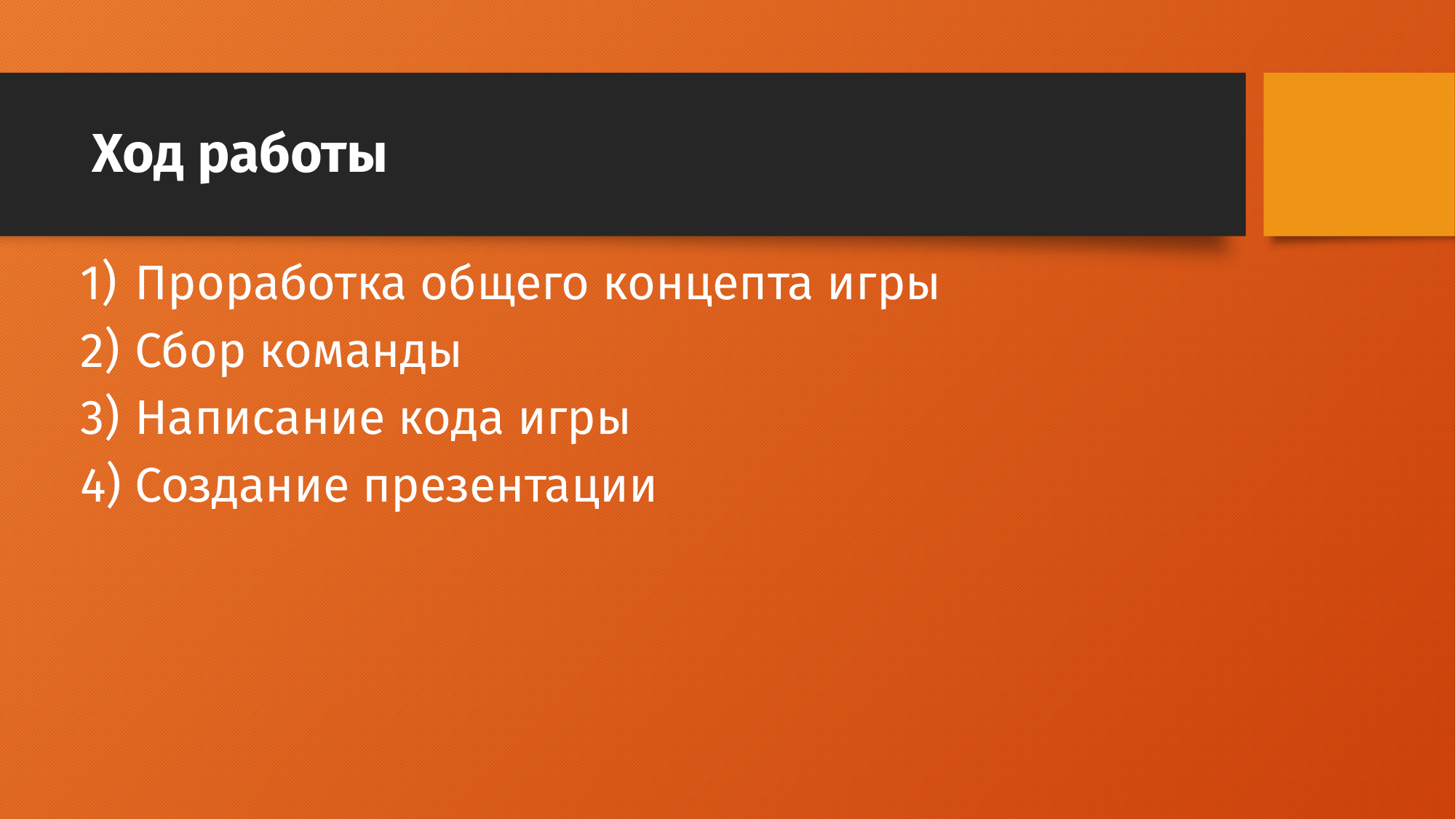

# Ход работы
Проработка общего концепта игры
Сбор команды
Написание кода игры
Создание презентации